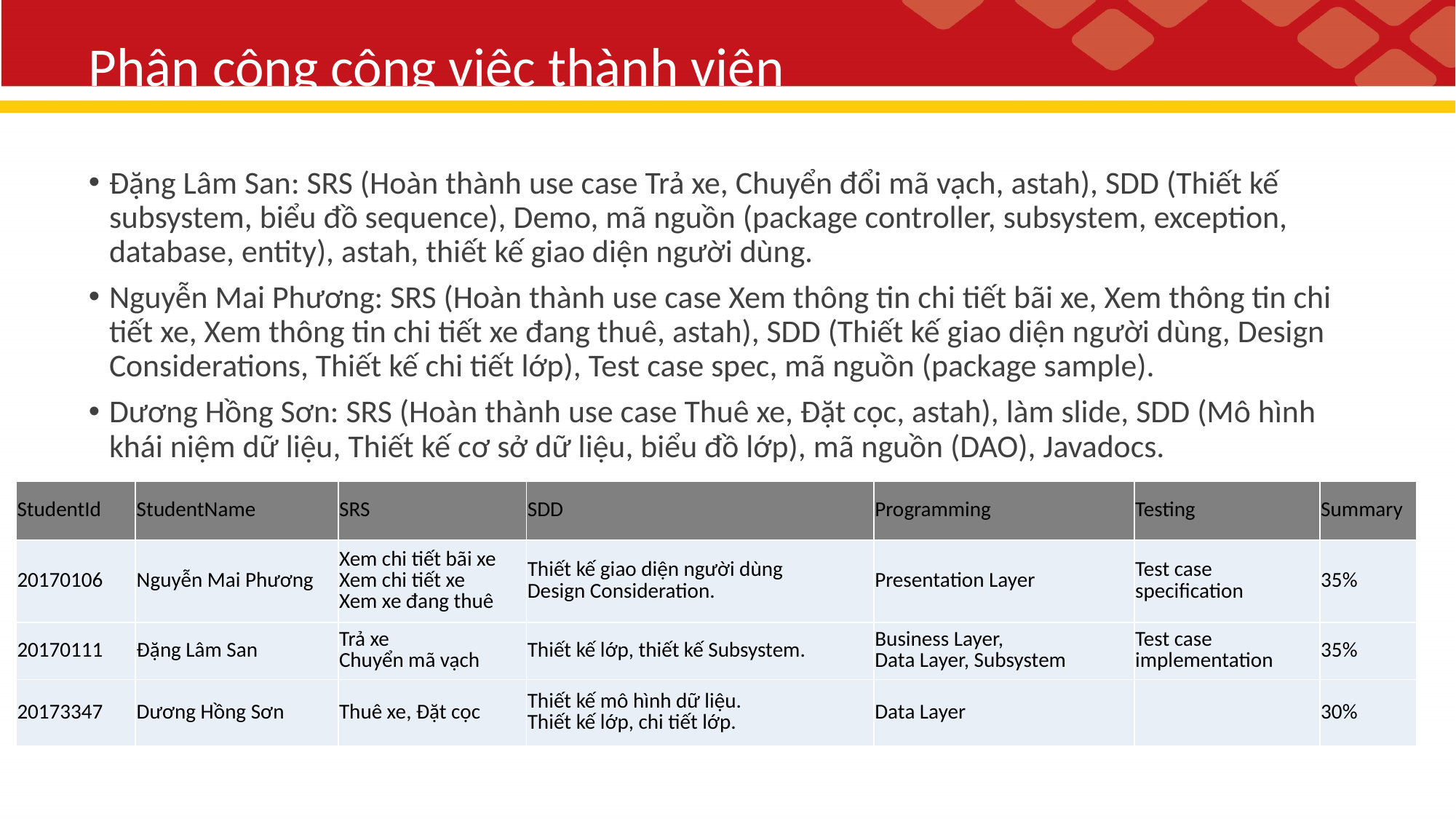

# Phân công công việc thành viên
Đặng Lâm San: SRS (Hoàn thành use case Trả xe, Chuyển đổi mã vạch, astah), SDD (Thiết kế subsystem, biểu đồ sequence), Demo, mã nguồn (package controller, subsystem, exception, database, entity), astah, thiết kế giao diện người dùng.
Nguyễn Mai Phương: SRS (Hoàn thành use case Xem thông tin chi tiết bãi xe, Xem thông tin chi tiết xe, Xem thông tin chi tiết xe đang thuê, astah), SDD (Thiết kế giao diện người dùng, Design Considerations, Thiết kế chi tiết lớp), Test case spec, mã nguồn (package sample).
Dương Hồng Sơn: SRS (Hoàn thành use case Thuê xe, Đặt cọc, astah), làm slide, SDD (Mô hình khái niệm dữ liệu, Thiết kế cơ sở dữ liệu, biểu đồ lớp), mã nguồn (DAO), Javadocs.
| StudentId | StudentName | SRS | SDD | Programming | Testing | Summary |
| --- | --- | --- | --- | --- | --- | --- |
| 20170106 | Nguyễn Mai Phương | Xem chi tiết bãi xe Xem chi tiết xe Xem xe đang thuê | Thiết kế giao diện người dùng Design Consideration. | Presentation Layer | Test case specification | 35% |
| 20170111 | Đặng Lâm San | Trả xe Chuyển mã vạch | Thiết kế lớp, thiết kế Subsystem. | Business Layer, Data Layer, Subsystem | Test case implementation | 35% |
| 20173347 | Dương Hồng Sơn | Thuê xe, Đặt cọc | Thiết kế mô hình dữ liệu. Thiết kế lớp, chi tiết lớp. | Data Layer |  | 30% |